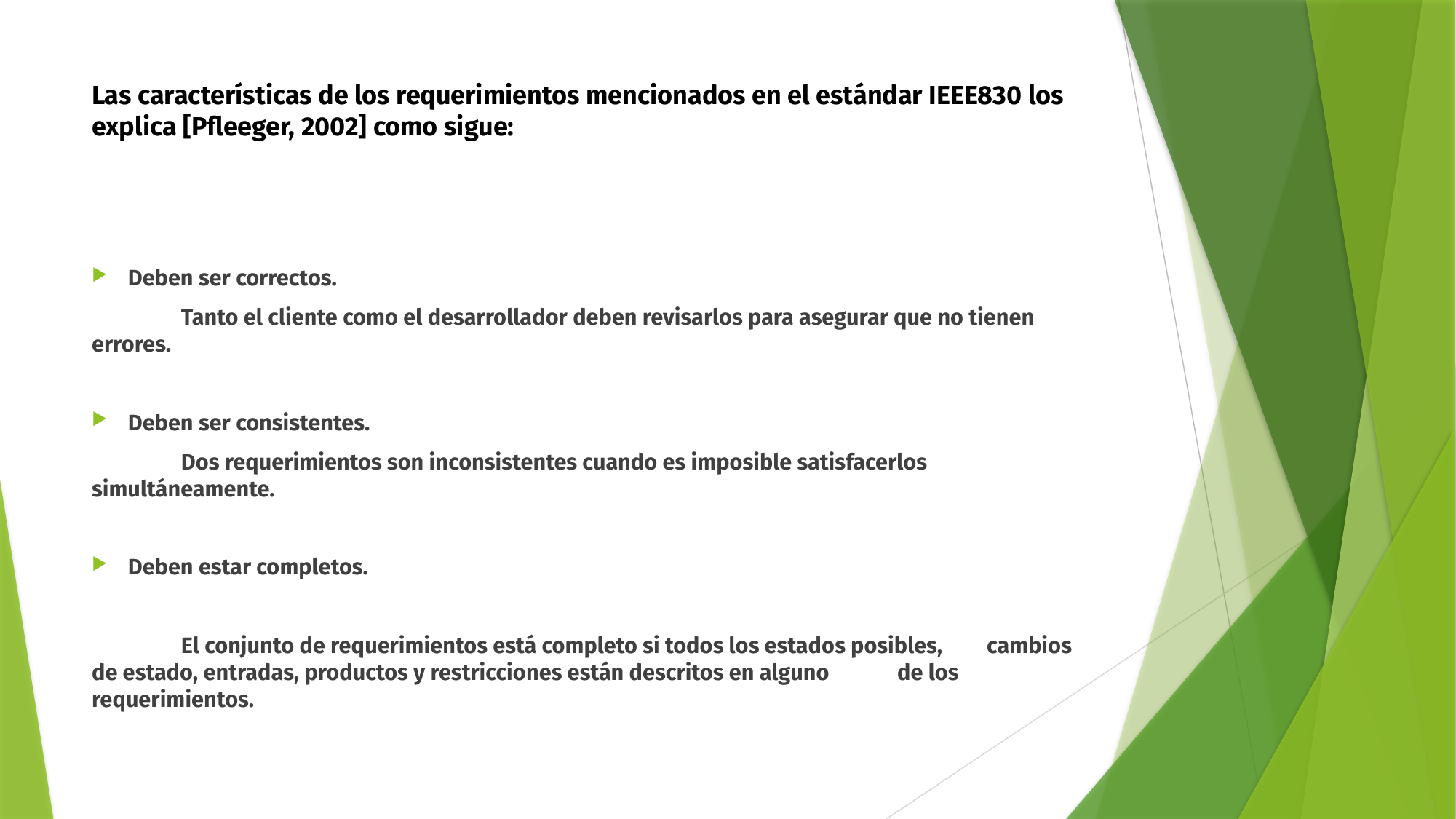

# Las características de los requerimientos mencionados en el estándar IEEE830 los explica [Pfleeger, 2002] como sigue:
Deben ser correctos.
	Tanto el cliente como el desarrollador deben revisarlos para asegurar que no tienen errores.

Deben ser consistentes.
	Dos requerimientos son inconsistentes cuando es imposible satisfacerlos 	simultáneamente.

Deben estar completos.

	El conjunto de requerimientos está completo si todos los estados posibles, 	cambios de estado, entradas, productos y restricciones están descritos en alguno 	de los requerimientos.